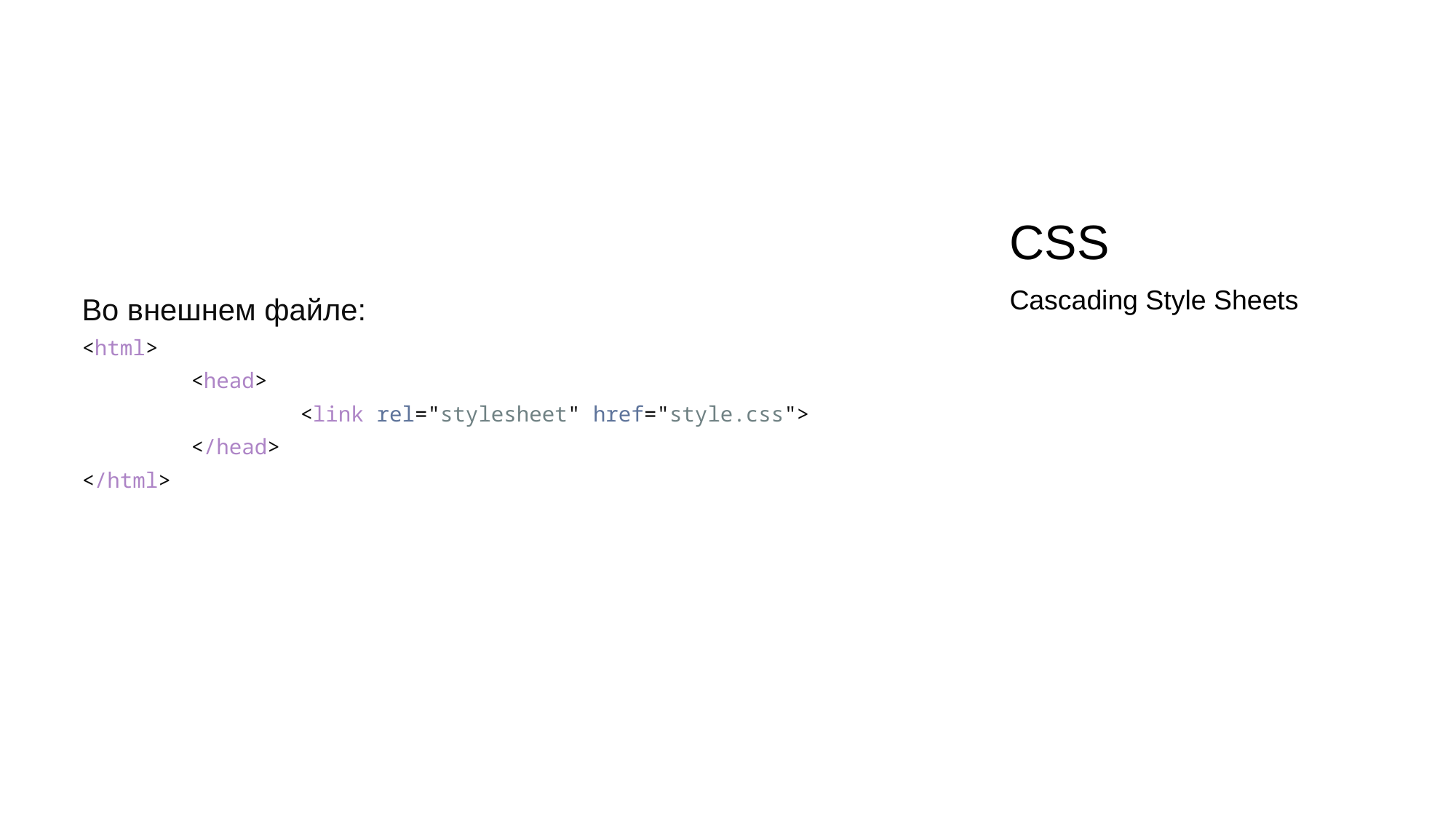

# CSS
Во внешнем файле:
<html>
	<head>
		<link rel="stylesheet" href="style.css">
	</head>
</html>
Cascading Style Sheets